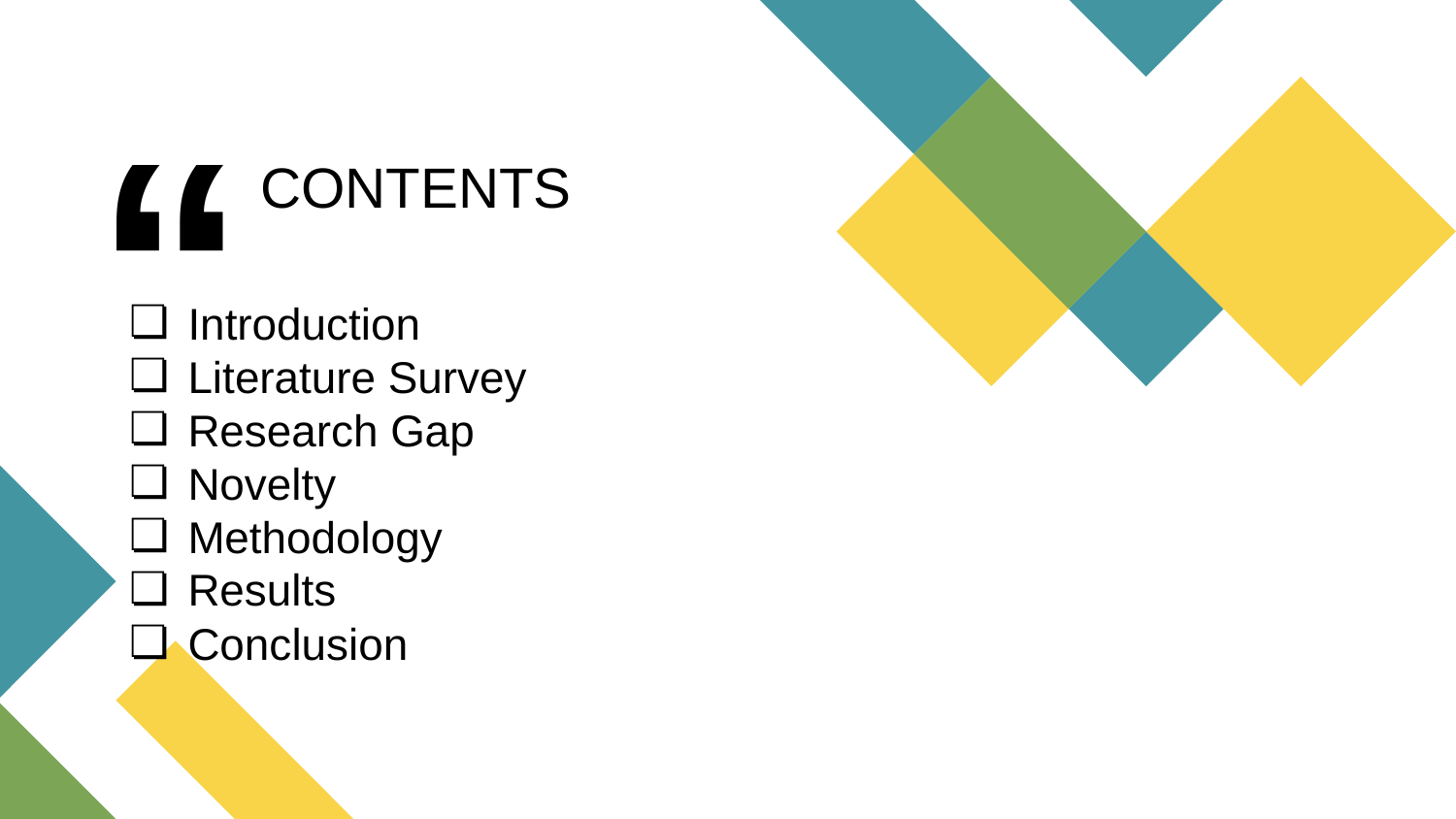

CONTENTS
# Introduction
Literature Survey
Research Gap
Novelty
Methodology
Results
Conclusion